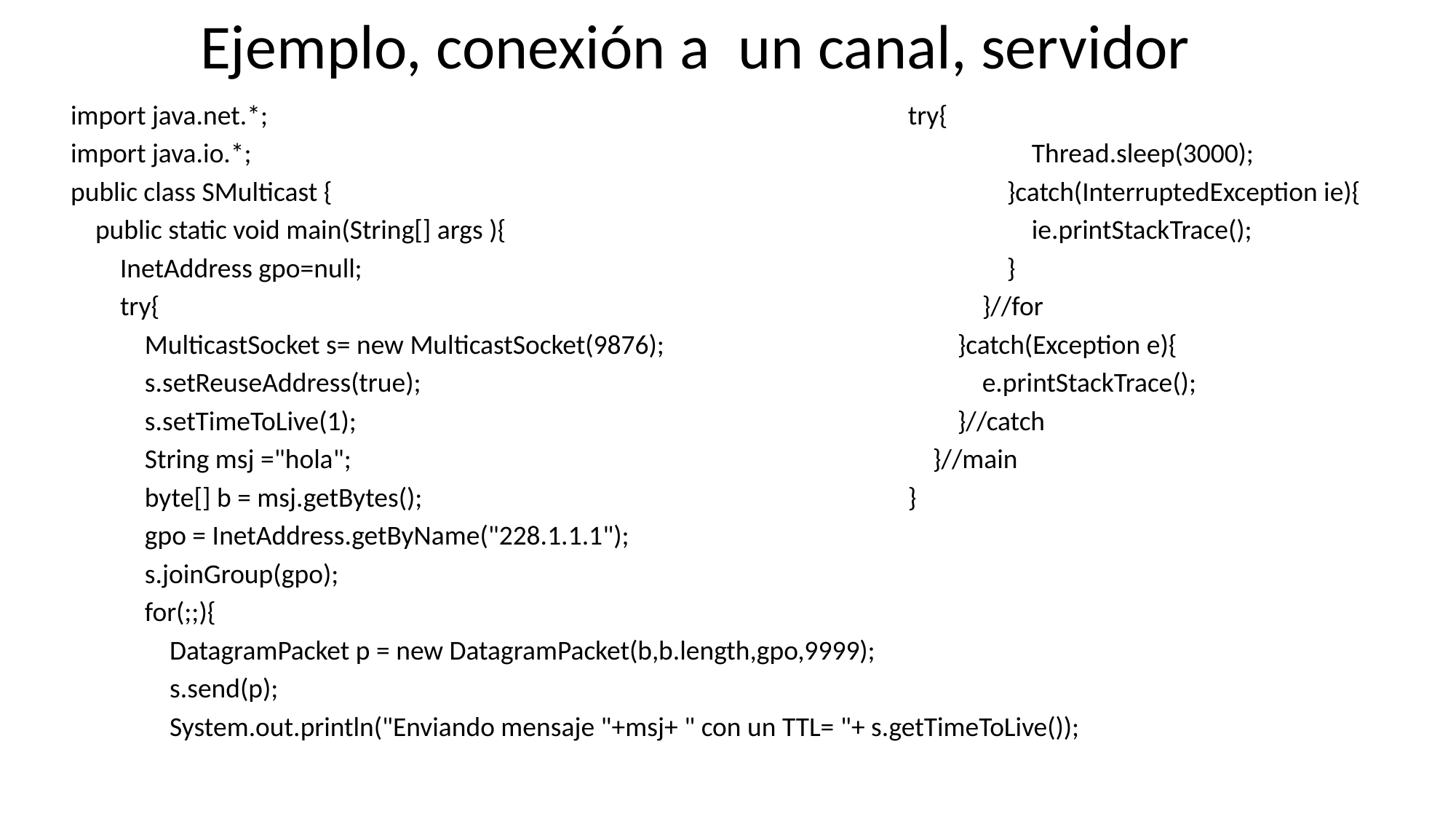

# Ejemplo, conexión a  un canal, servidor
import java.net.*;
import java.io.*;
public class SMulticast {
    public static void main(String[] args ){
        InetAddress gpo=null;
        try{
            MulticastSocket s= new MulticastSocket(9876);
            s.setReuseAddress(true);
            s.setTimeToLive(1);
            String msj ="hola";
            byte[] b = msj.getBytes();
            gpo = InetAddress.getByName("228.1.1.1");
            s.joinGroup(gpo);
            for(;;){
                DatagramPacket p = new DatagramPacket(b,b.length,gpo,9999);
                s.send(p);
                System.out.println("Enviando mensaje "+msj+ " con un TTL= "+ s.getTimeToLive());
try{
                    Thread.sleep(3000);
                }catch(InterruptedException ie){
                    ie.printStackTrace();
                }
            }//for
        }catch(Exception e){
            e.printStackTrace();
        }//catch
    }//main
}